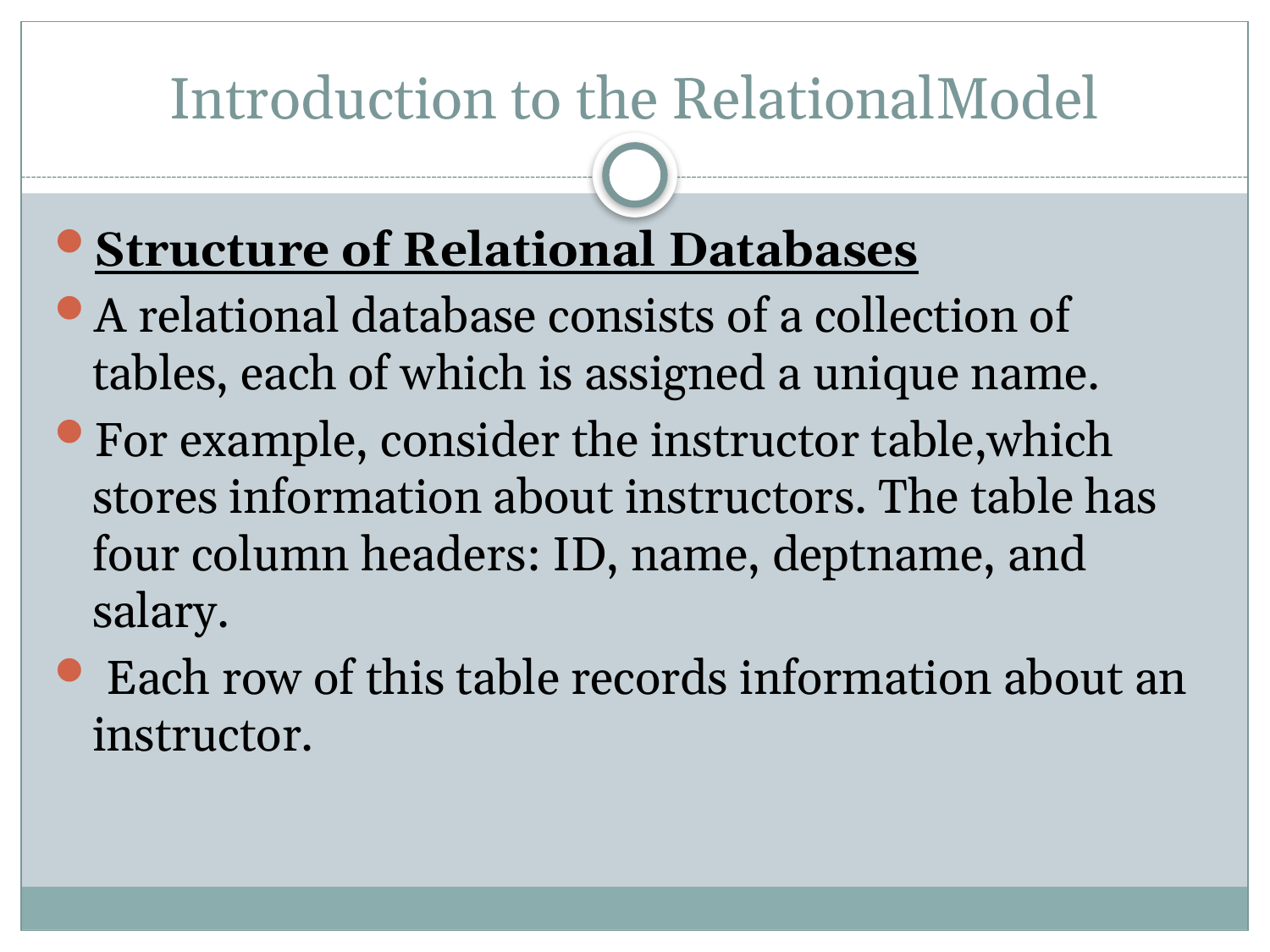

# Introduction to the RelationalModel
Structure of Relational Databases
A relational database consists of a collection of tables, each of which is assigned a unique name.
For example, consider the instructor table,which stores information about instructors. The table has four column headers: ID, name, deptname, and salary.
 Each row of this table records information about an instructor.